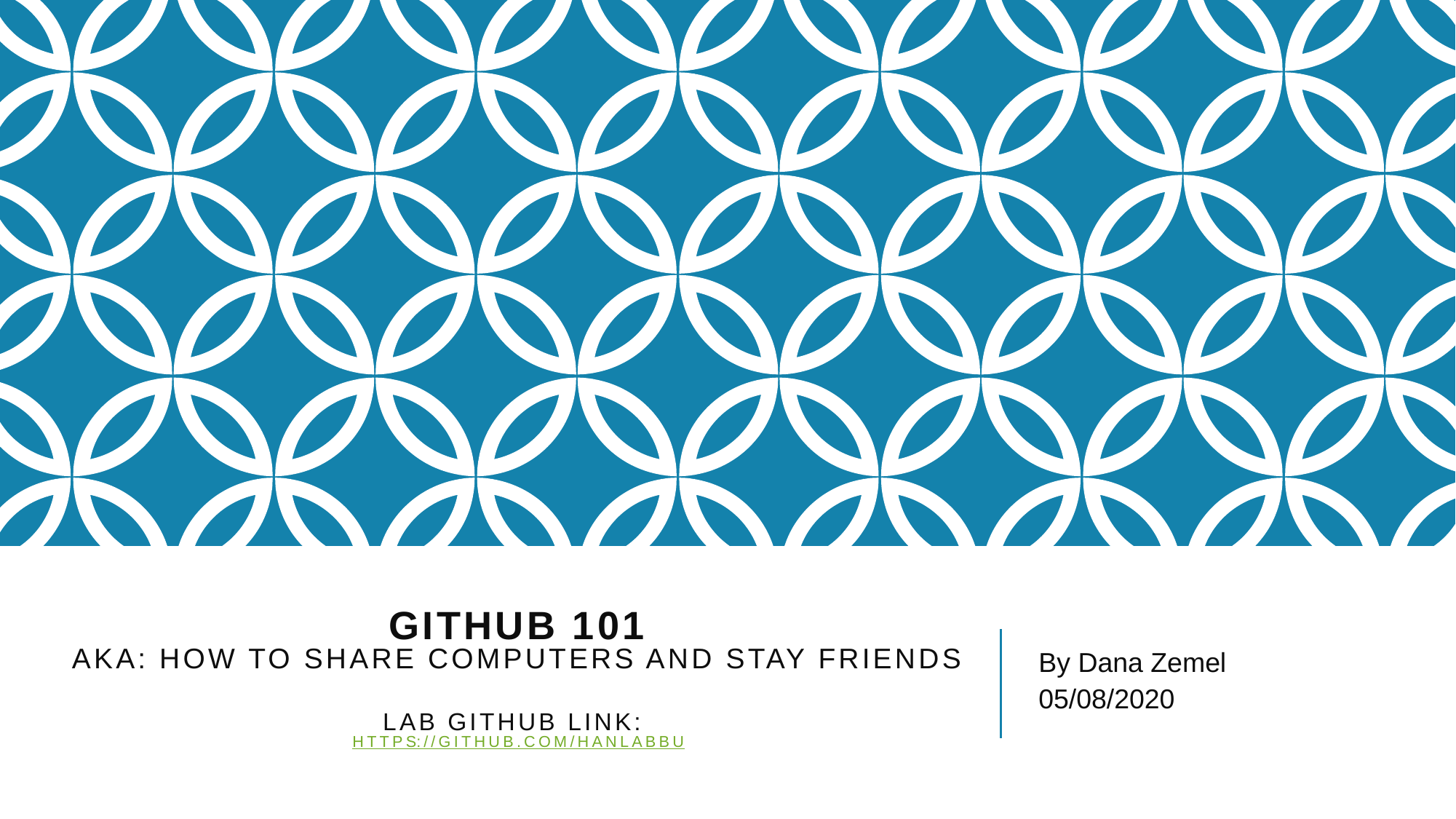

# Github 101 aka: how to share computers and stay friends Lab github link: https://github.com/HanLabBU
By Dana Zemel
05/08/2020